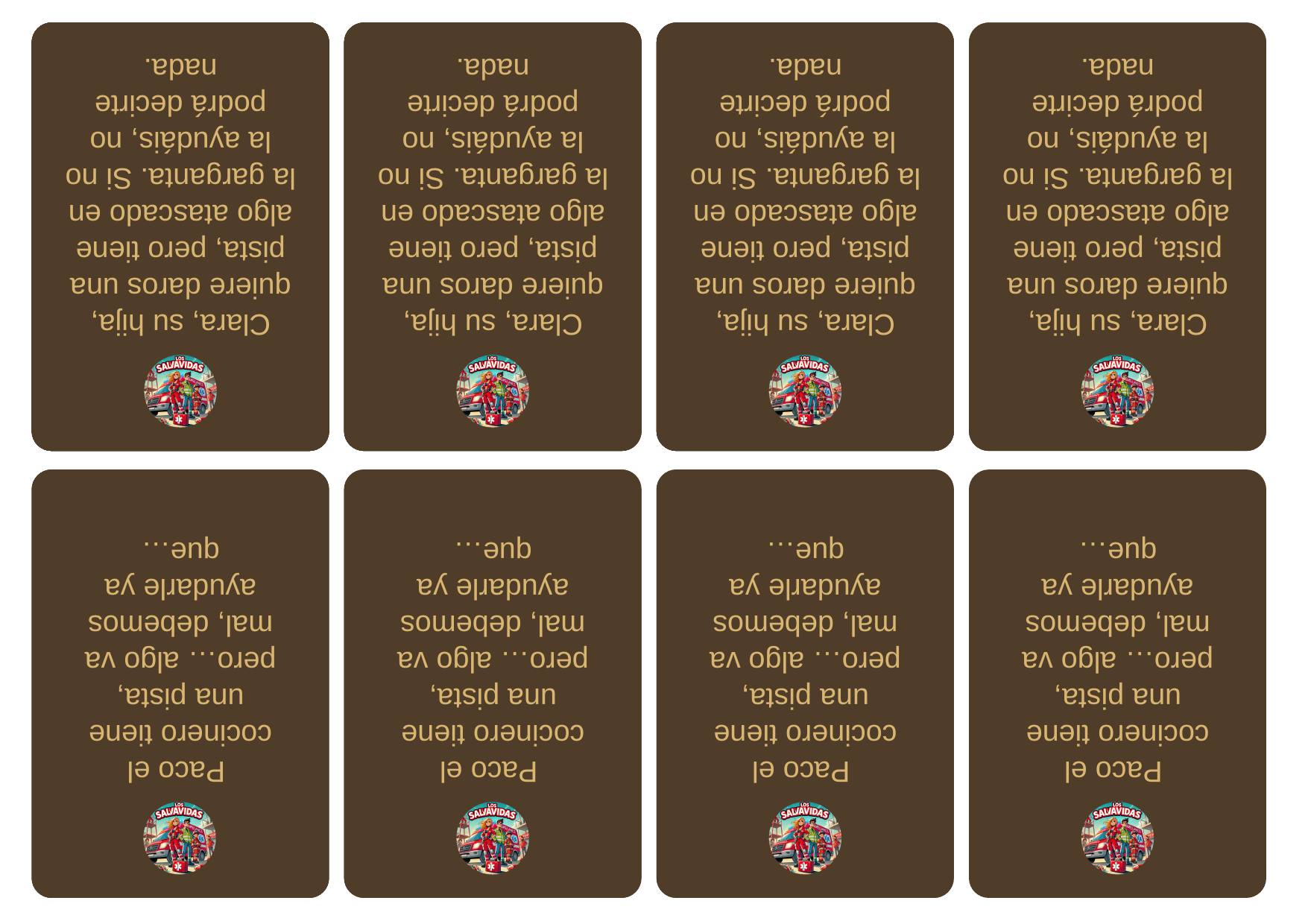

Clara, su hija, quiere daros una pista, pero tiene algo atascado en la garganta. Si no la ayudáis, no podrá decirte nada.
Clara, su hija, quiere daros una pista, pero tiene algo atascado en la garganta. Si no la ayudáis, no podrá decirte nada.
Clara, su hija, quiere daros una pista, pero tiene algo atascado en la garganta. Si no la ayudáis, no podrá decirte nada.
Clara, su hija, quiere daros una pista, pero tiene algo atascado en la garganta. Si no la ayudáis, no podrá decirte nada.

 Paco el cocinero tiene una pista, pero… algo va mal, debemos ayudarle ya que…
 Paco el cocinero tiene una pista, pero… algo va mal, debemos ayudarle ya que…

 Paco el cocinero tiene una pista, pero… algo va mal, debemos ayudarle ya que…
 Paco el cocinero tiene una pista, pero… algo va mal, debemos ayudarle ya que…
 Paco el cocinero tiene una pista, pero… algo va mal, debemos ayudarle ya que…
 Paco el cocinero tiene una pista, pero… algo va mal, debemos ayudarle ya que…